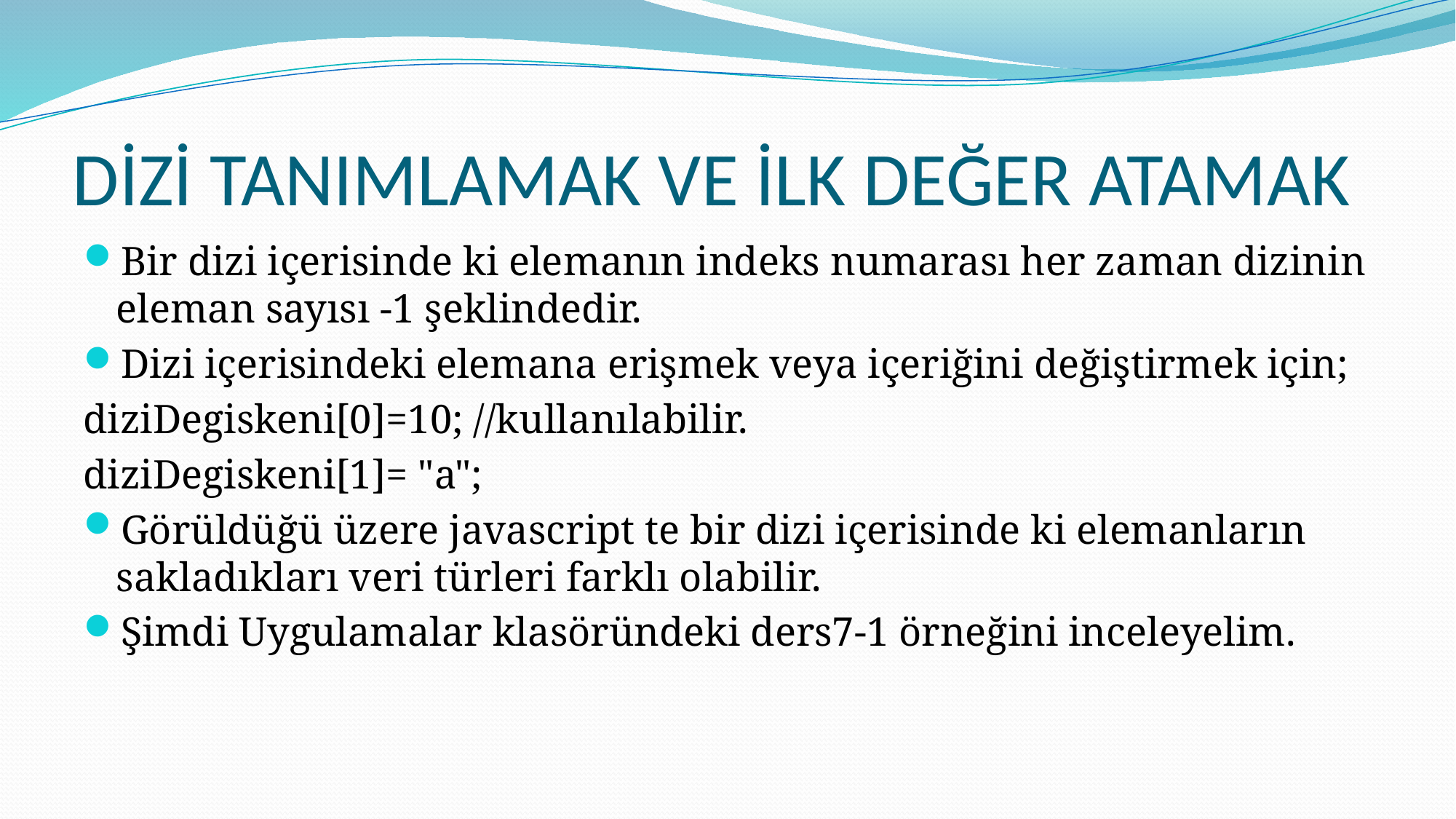

# DİZİ TANIMLAMAK VE İLK DEĞER ATAMAK
Bir dizi içerisinde ki elemanın indeks numarası her zaman dizinin eleman sayısı -1 şeklindedir.
Dizi içerisindeki elemana erişmek veya içeriğini değiştirmek için;
diziDegiskeni[0]=10; //kullanılabilir.
diziDegiskeni[1]= "a";
Görüldüğü üzere javascript te bir dizi içerisinde ki elemanların sakladıkları veri türleri farklı olabilir.
Şimdi Uygulamalar klasöründeki ders7-1 örneğini inceleyelim.